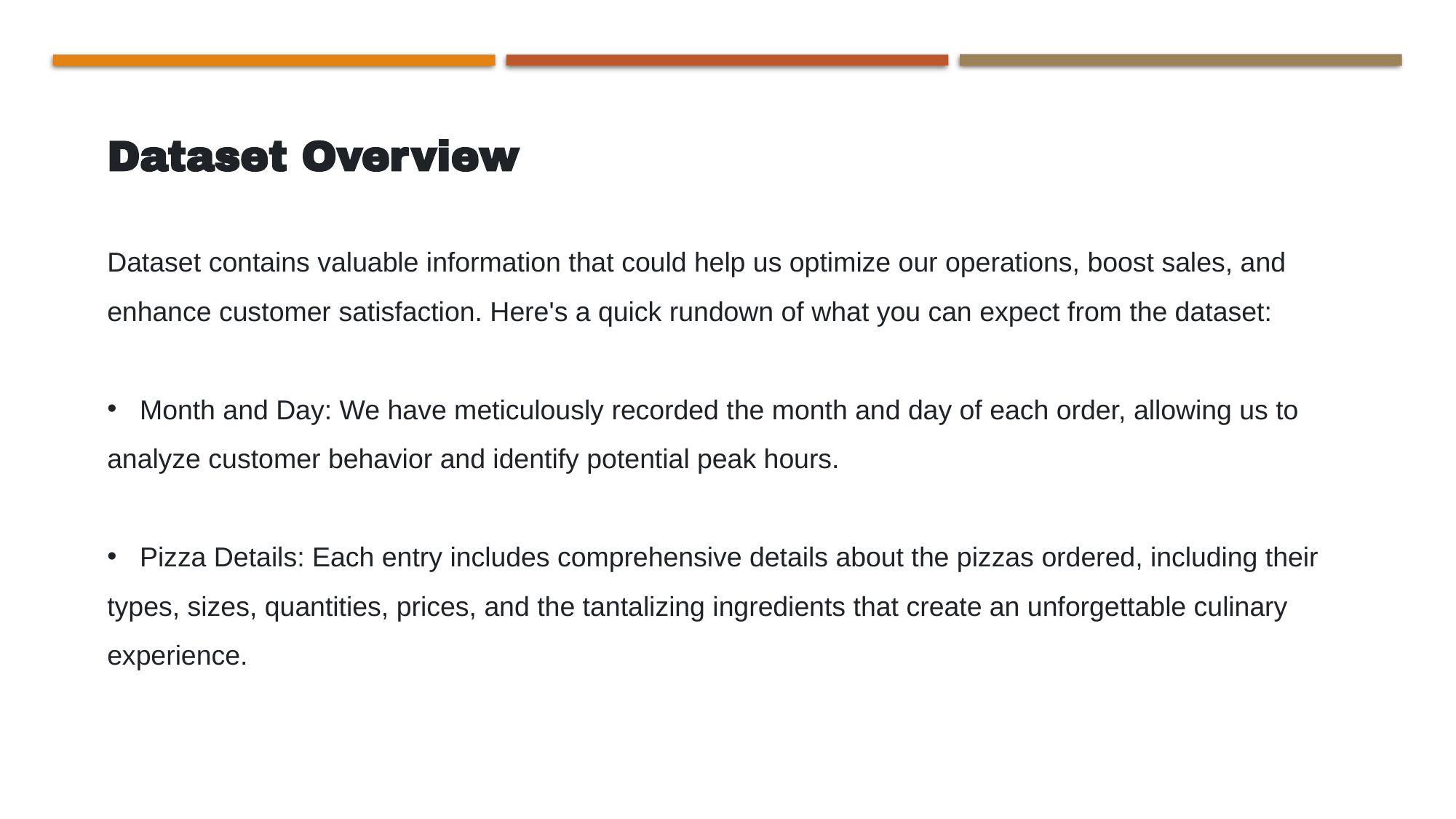

Dataset Overview

Dataset contains valuable information that could help us optimize our operations, boost sales, and enhance customer satisfaction. Here's a quick rundown of what you can expect from the dataset:

   Month and Day: We have meticulously recorded the month and day of each order, allowing us to analyze customer behavior and identify potential peak hours.

   Pizza Details: Each entry includes comprehensive details about the pizzas ordered, including their types, sizes, quantities, prices, and the tantalizing ingredients that create an unforgettable culinary experience.